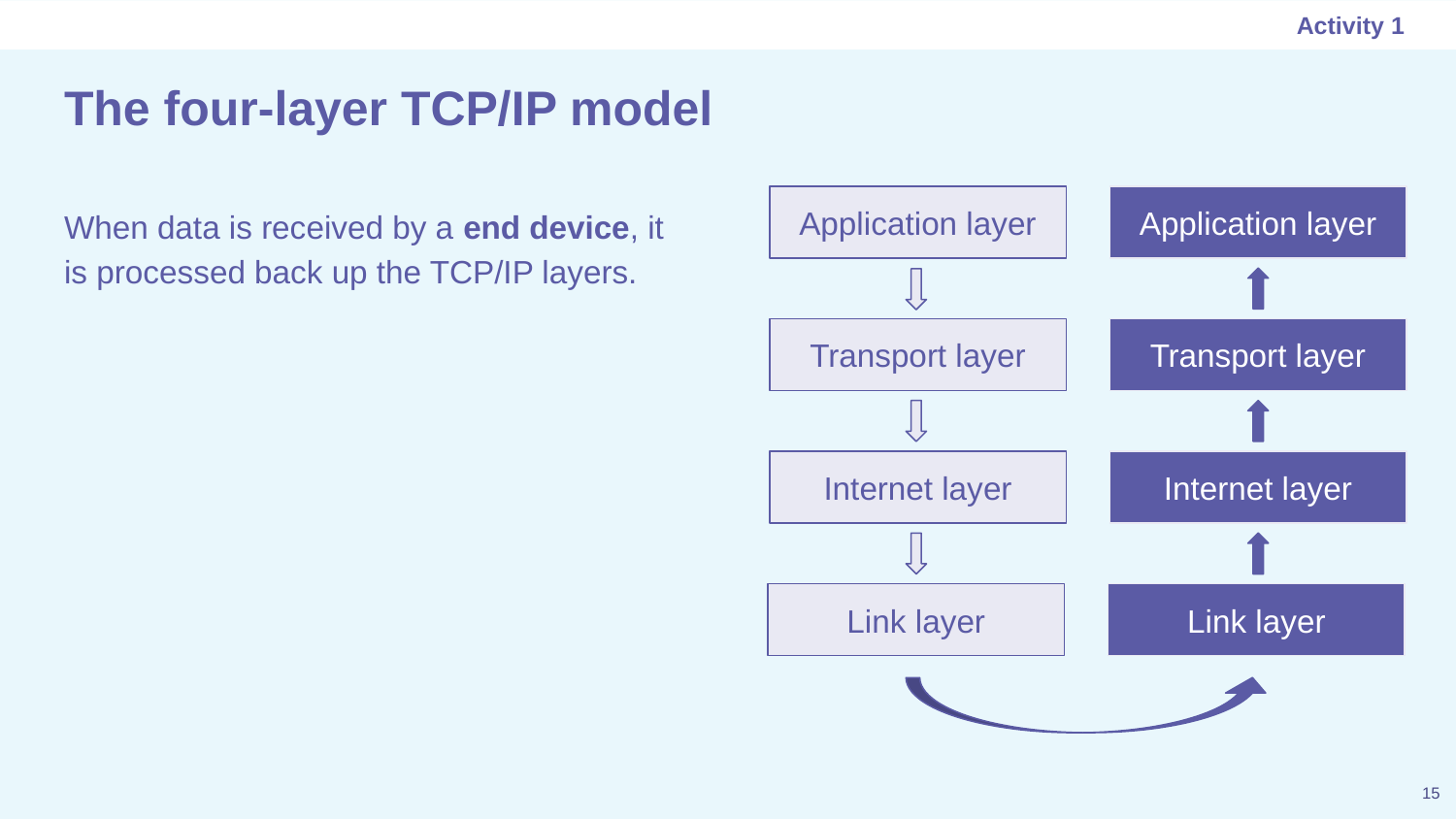

Activity 1
# The four-layer TCP/IP model
When data is received by a end device, it is processed back up the TCP/IP layers.

Application layer
Application layer

Transport layer
Transport layer

Internet layer
Internet layer

Link layer
Link layer

15